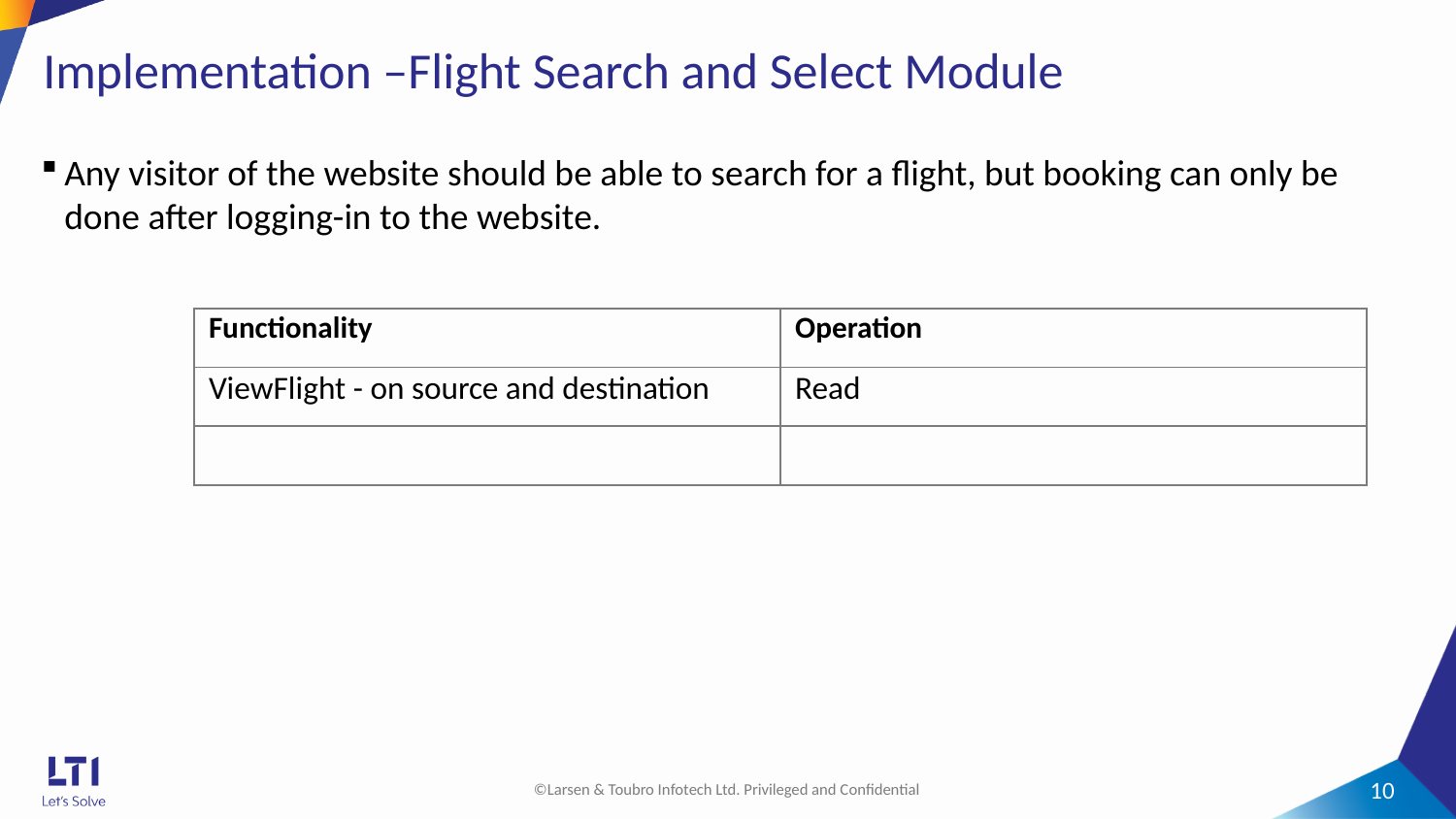

# Implementation –Flight Search and Select Module
-
Any visitor of the website should be able to search for a flight, but booking can only be done after logging-in to the website.

| Functionality | Operation |
| --- | --- |
| ViewFlight - on source and destination | Read |
|  |  |